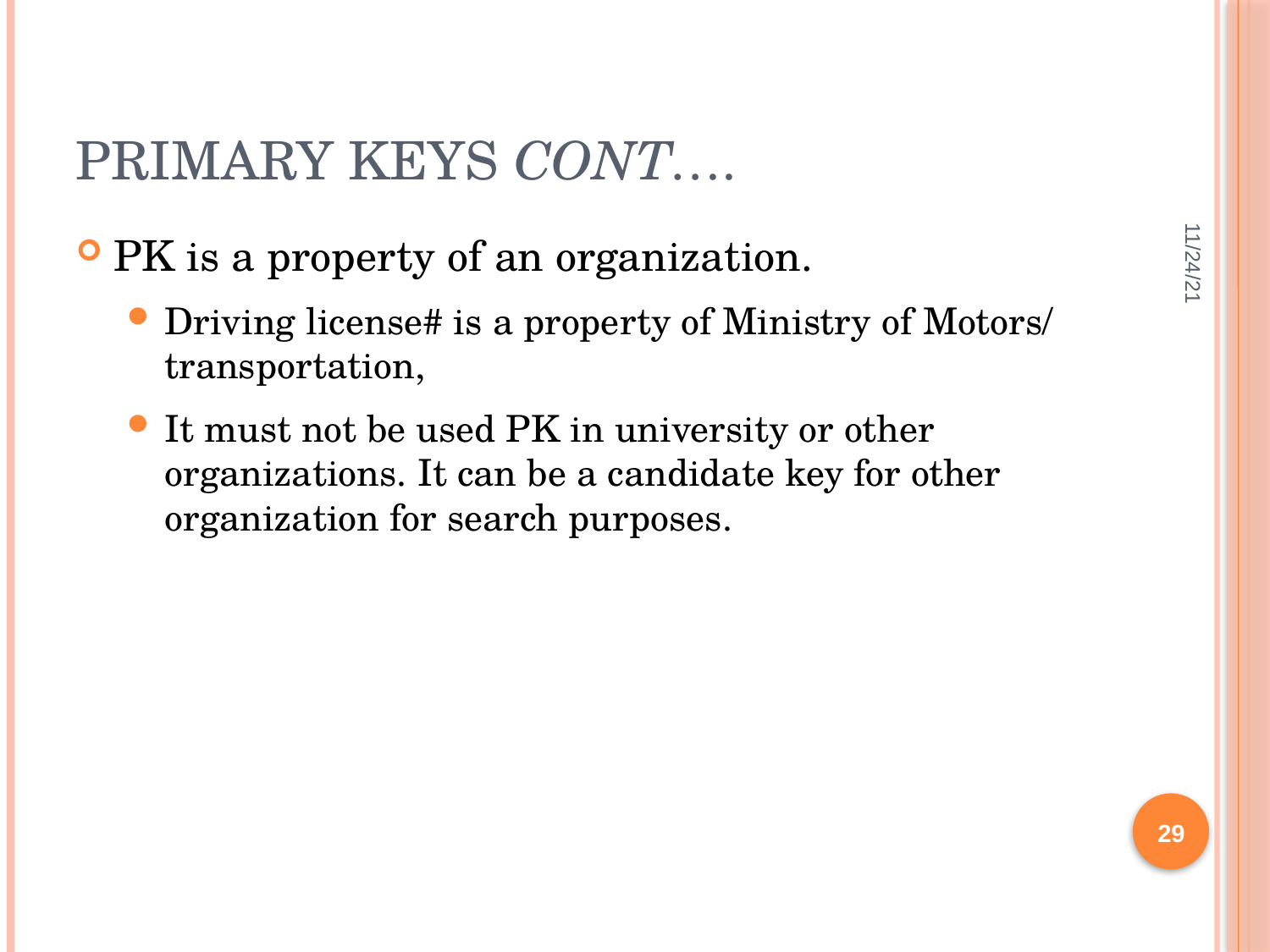

# Primary Keys cont….
11/24/21
PK is a property of an organization.
Driving license# is a property of Ministry of Motors/ transportation,
It must not be used PK in university or other organizations. It can be a candidate key for other organization for search purposes.

29